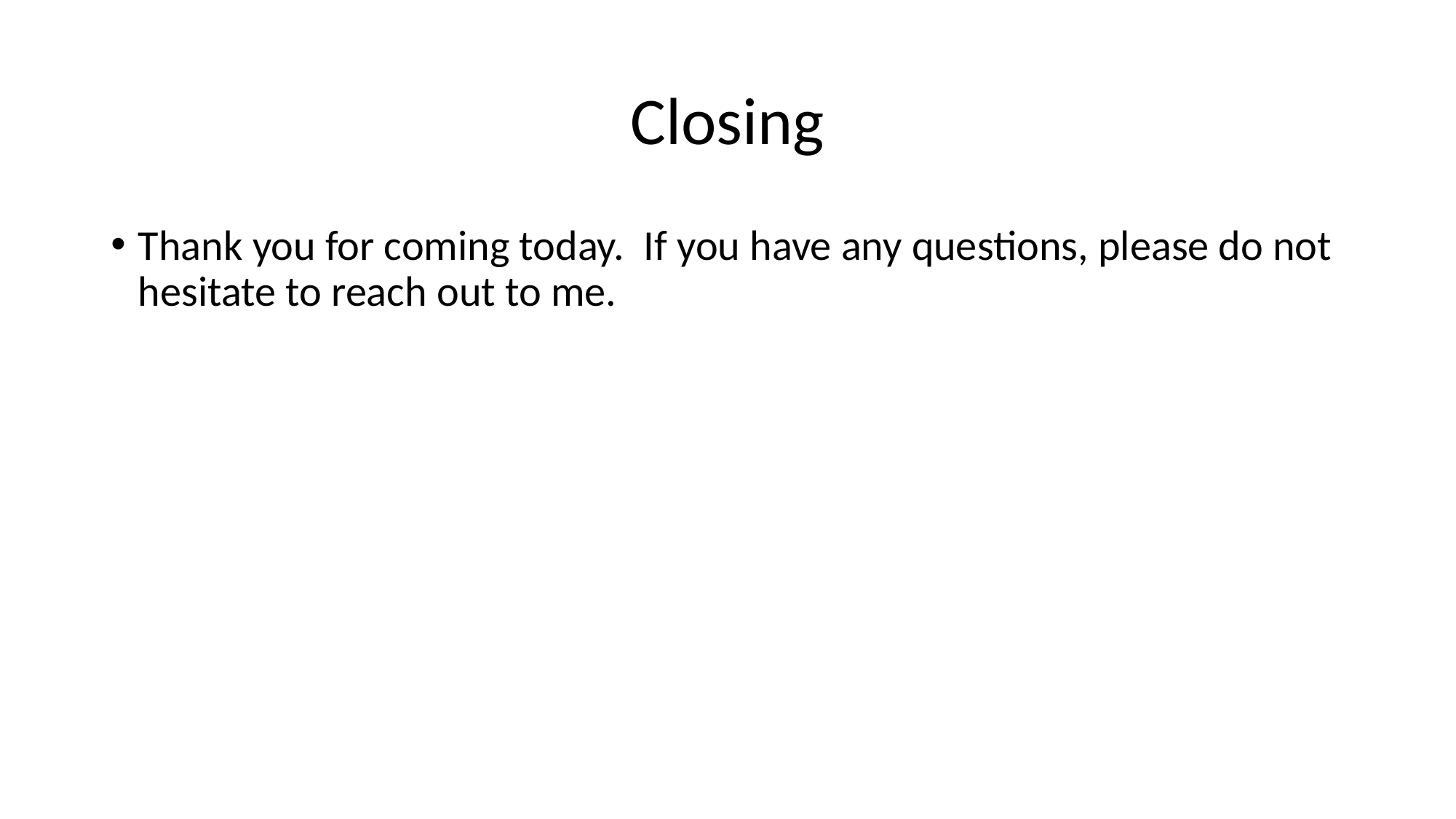

# Closing
Thank you for coming today.  If you have any questions, please do not hesitate to reach out to me.